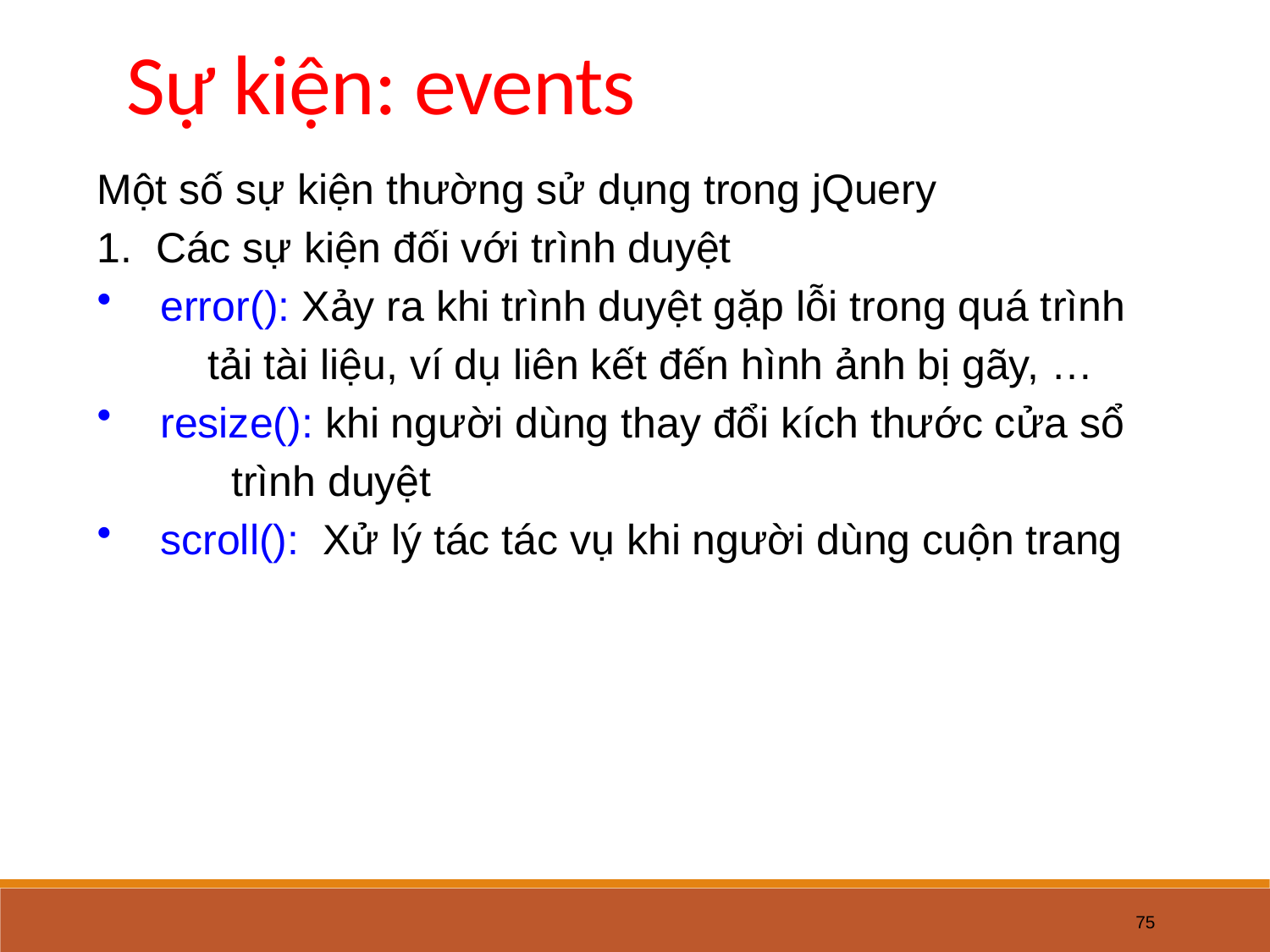

Sự kiện: events
Một số sự kiện thường sử dụng trong jQuery
1.  Các sự kiện đối với trình duyệt
error(): Xảy ra khi trình duyệt gặp lỗi trong quá trình 	       tải tài liệu, ví dụ liên kết đến hình ảnh bị gãy, …
resize(): khi người dùng thay đổi kích thước cửa sổ 	         trình duyệt
scroll():  Xử lý tác tác vụ khi người dùng cuộn trang
75